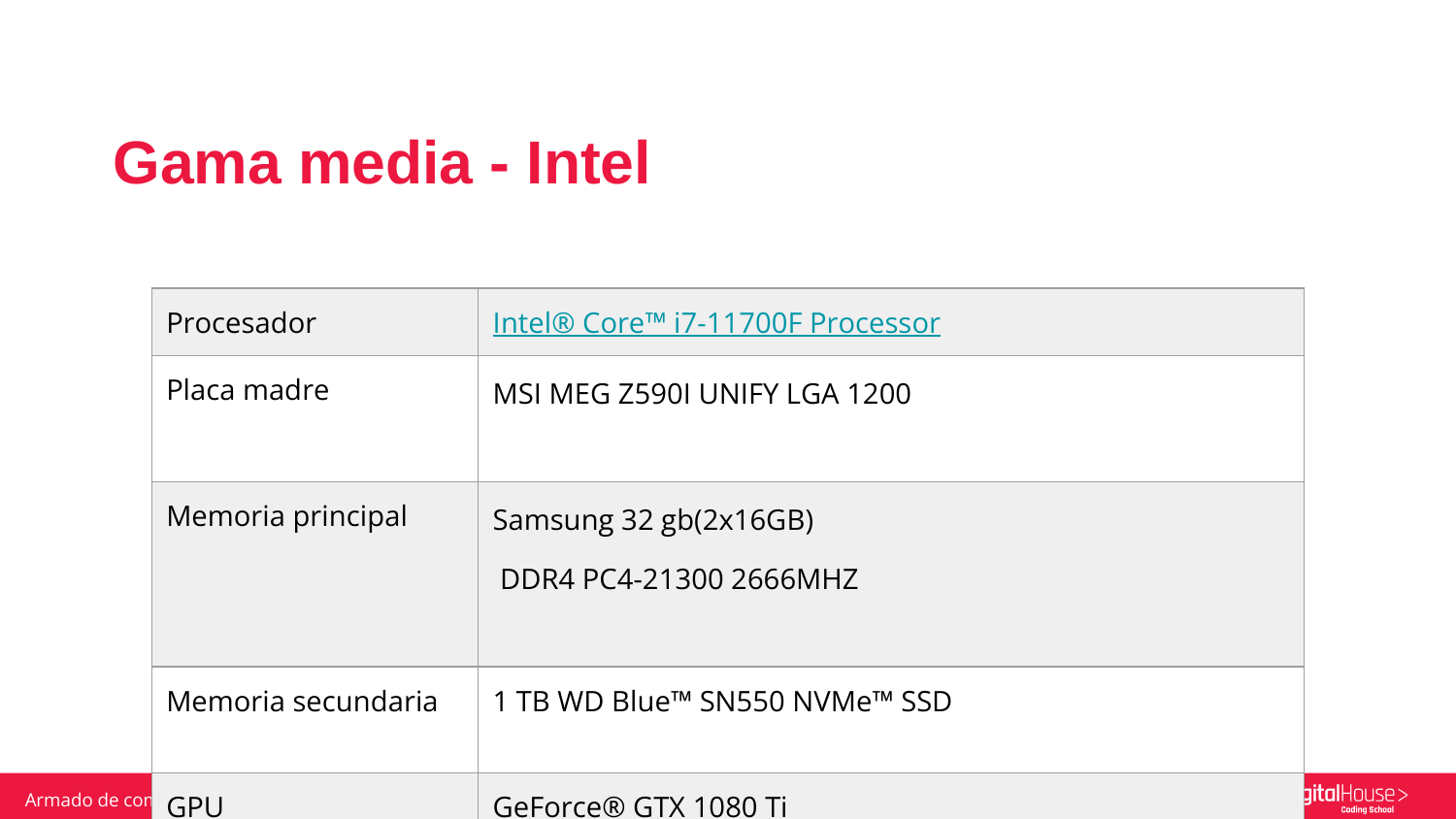

Gama media - Intel

| Procesador | Intel® Core™ i7-11700F Processor |
| --- | --- |
| Placa madre | MSI MEG Z590I UNIFY LGA 1200 |
| Memoria principal | Samsung 32 gb(2x16GB) DDR4 PC4-21300 2666MHZ |
| Memoria secundaria | 1 TB WD Blue™ SN550 NVMe™ SSD |
| GPU | GeForce® GTX 1080 Ti |